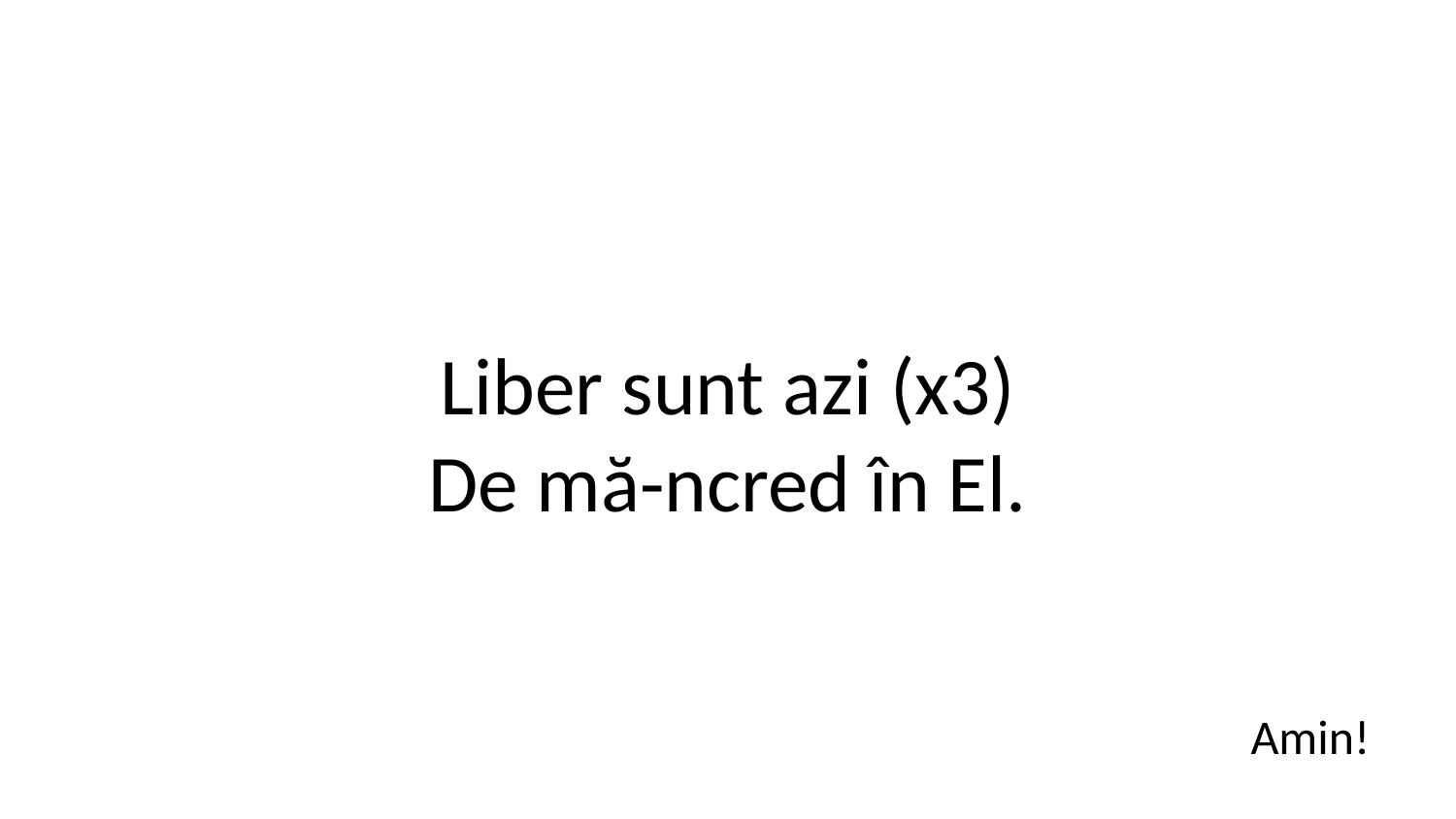

Liber sunt azi (x3)
De mă-ncred în El.

Amin!